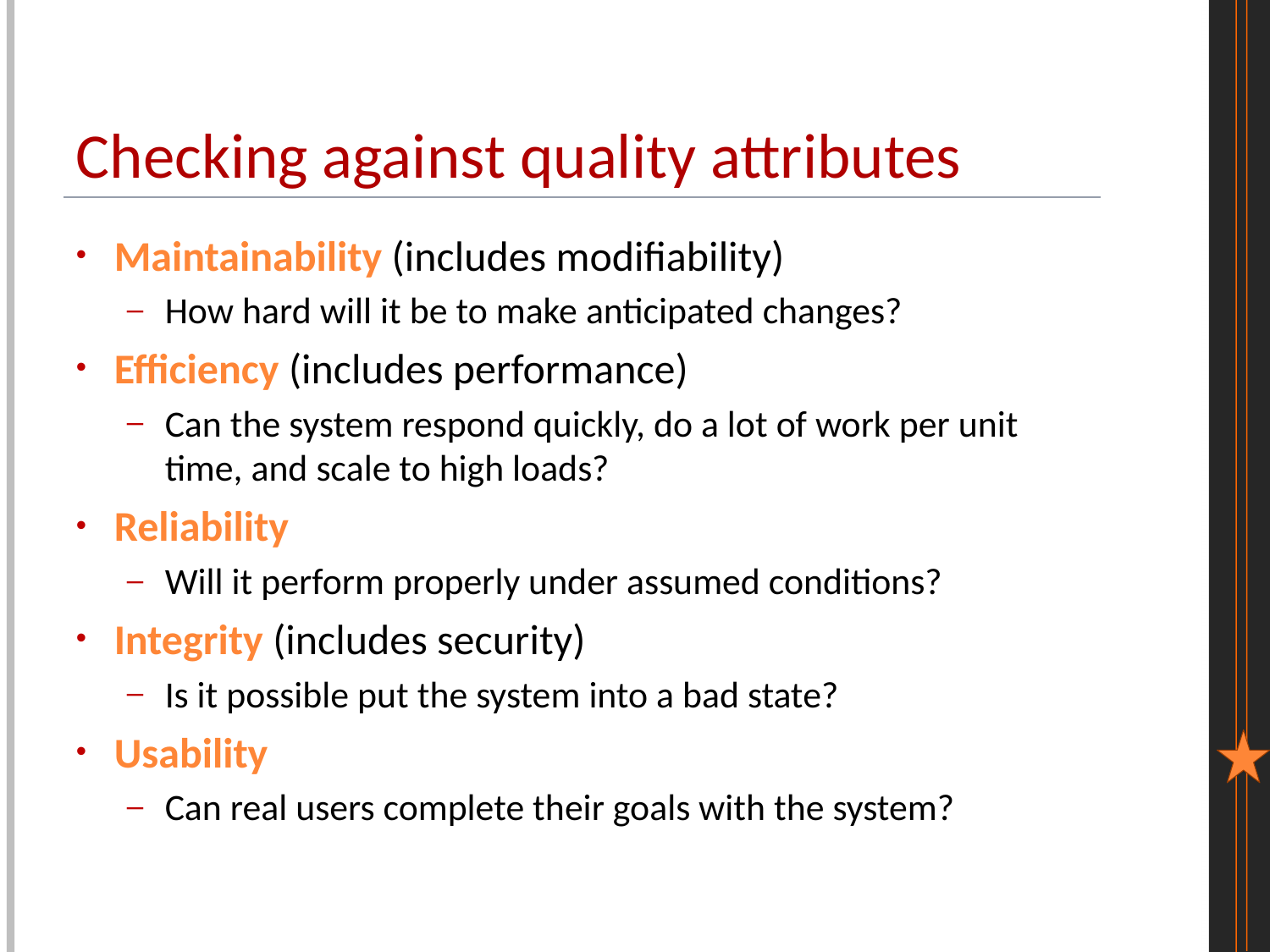

# Checking against quality attributes
Maintainability (includes modifiability)
How hard will it be to make anticipated changes?
Efficiency (includes performance)
Can the system respond quickly, do a lot of work per unit time, and scale to high loads?
Reliability
Will it perform properly under assumed conditions?
Integrity (includes security)
Is it possible put the system into a bad state?
Usability
Can real users complete their goals with the system?